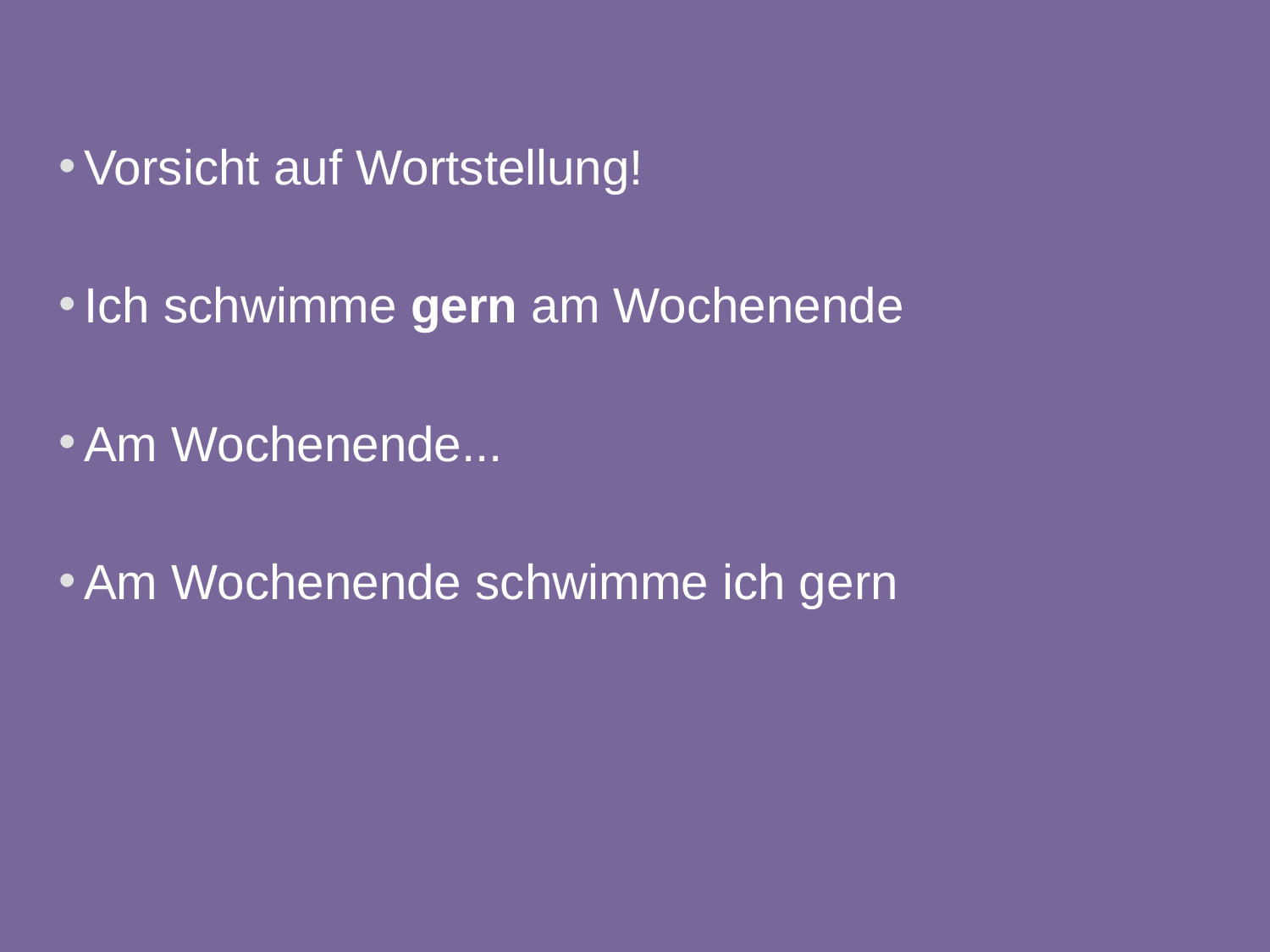

Vorsicht auf Wortstellung!

Ich schwimme gern am Wochenende

Am Wochenende...

Am Wochenende schwimme ich gern

23